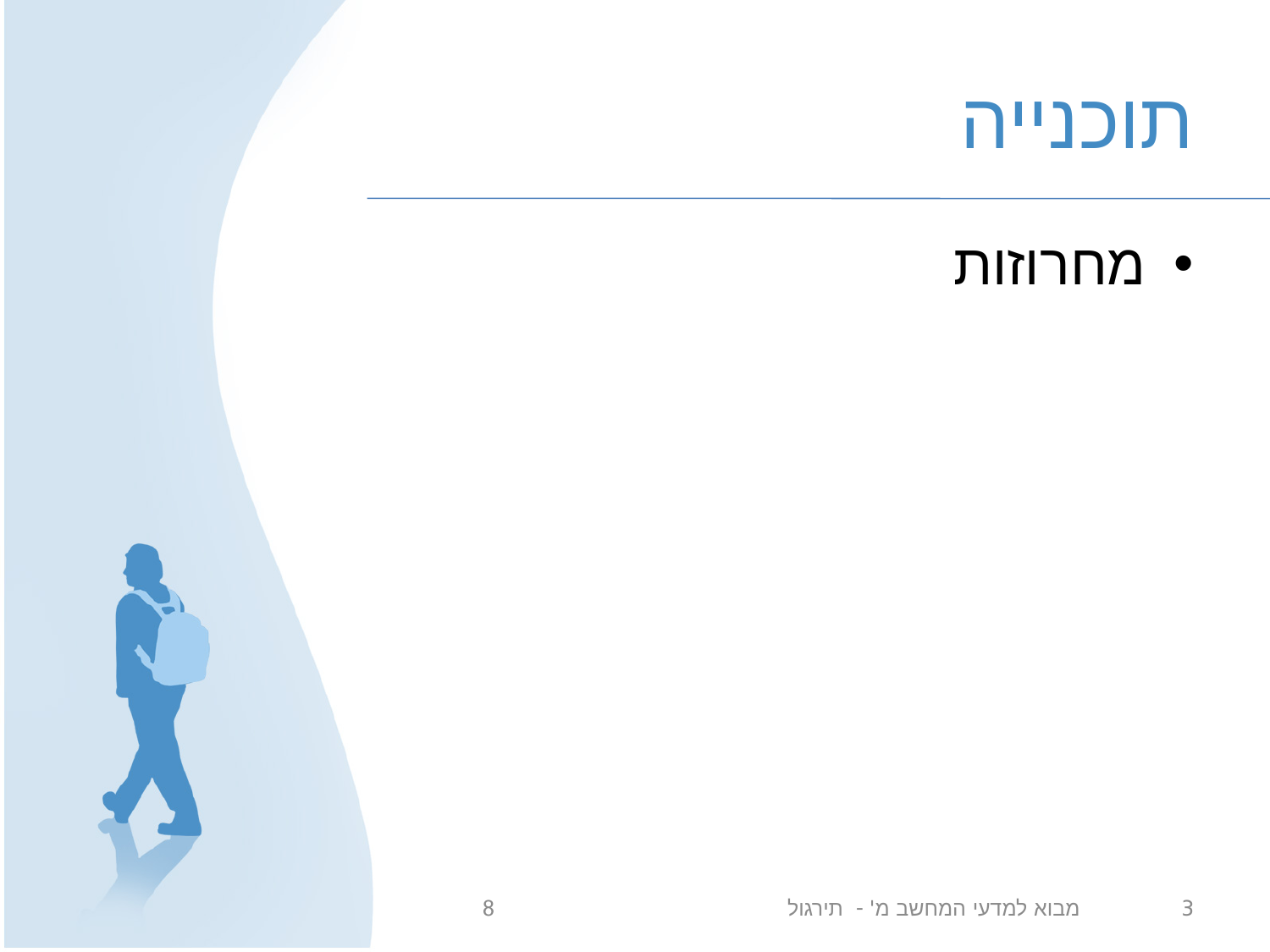

# תוכנייה
מחרוזות
מבוא למדעי המחשב מ' - תירגול 8
3